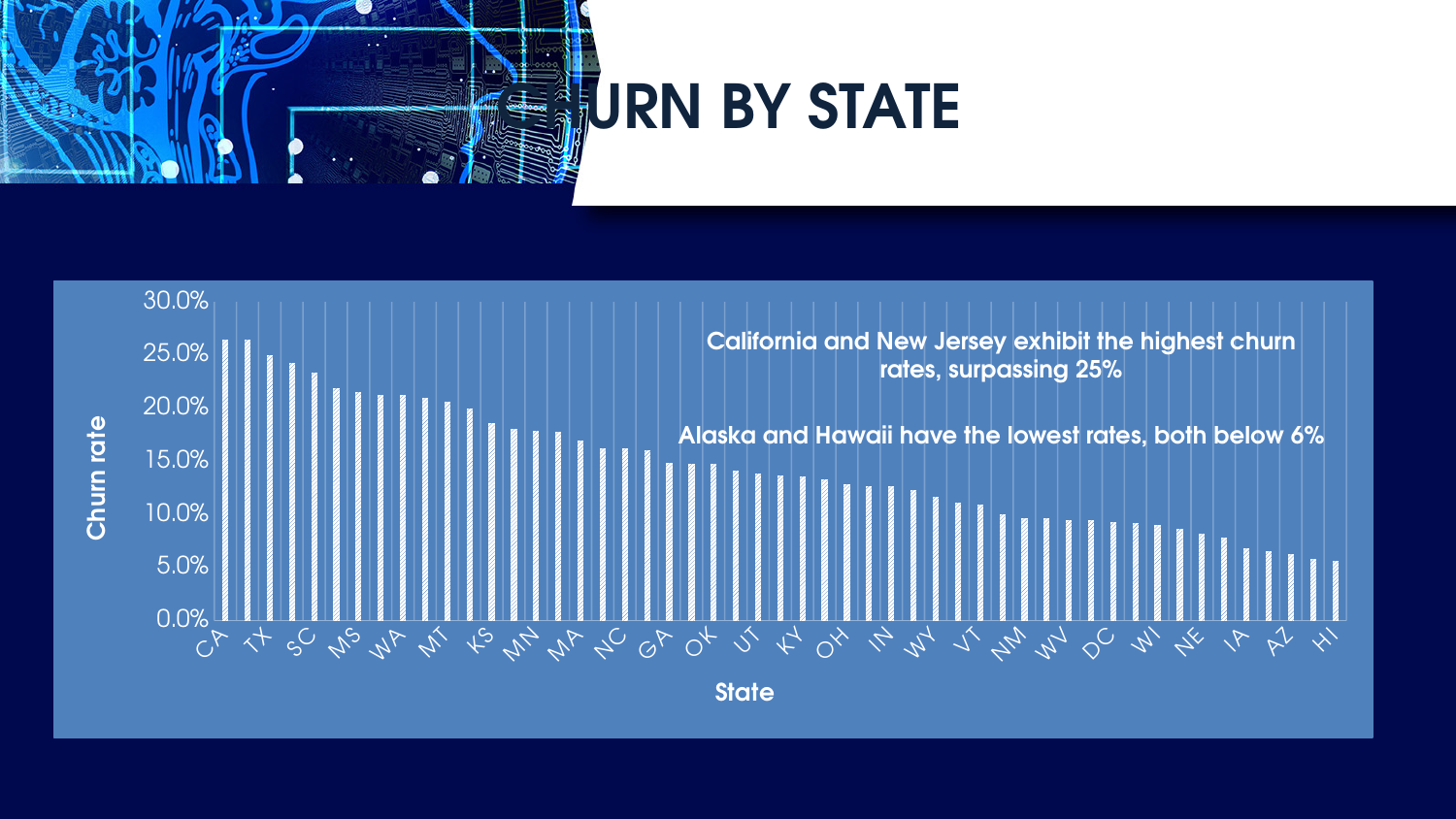

# CHURN BY STATE

### Chart

| Category | Churn rate |
|---|---|
| CA | 0.264706 |
| NJ | 0.264706 |
| TX | 0.25 |
| MD | 0.242857 |
| SC | 0.233333 |
| MI | 0.219178 |
| MS | 0.215385 |
| NV | 0.212121 |
| WA | 0.212121 |
| ME | 0.209677 |
| MT | 0.205882 |
| AR | 0.2 |
| KS | 0.185714 |
| NY | 0.180723 |
| MN | 0.178571 |
| PA | 0.177778 |
| MA | 0.169231 |
| CT | 0.162162 |
| NC | 0.161765 |
| NH | 0.160714 |
| GA | 0.148148 |
| DE | 0.147541 |
| OK | 0.147541 |
| OR | 0.141026 |
| UT | 0.138889 |
| CO | 0.136364 |
| KY | 0.135593 |
| SD | 0.133333 |
| OH | 0.128205 |
| FL | 0.126984 |
| IN | 0.126761 |
| ID | 0.123288 |
| WY | 0.116883 |
| MO | 0.111111 |
| VT | 0.109589 |
| AL | 0.1 |
| NM | 0.096774 |
| ND | 0.096774 |
| WV | 0.09434 |
| TN | 0.09434 |
| DC | 0.092593 |
| RI | 0.092308 |
| WI | 0.089744 |
| IL | 0.086207 |
| NE | 0.081967 |
| LA | 0.078431 |
| IA | 0.068182 |
| VA | 0.064935 |
| AZ | 0.0625 |
| AK | 0.057692 |
| HI | 0.056604 |
California and New Jersey exhibit the highest churn rates, surpassing 25%

Alaska and Hawaii have the lowest rates, both below 6%